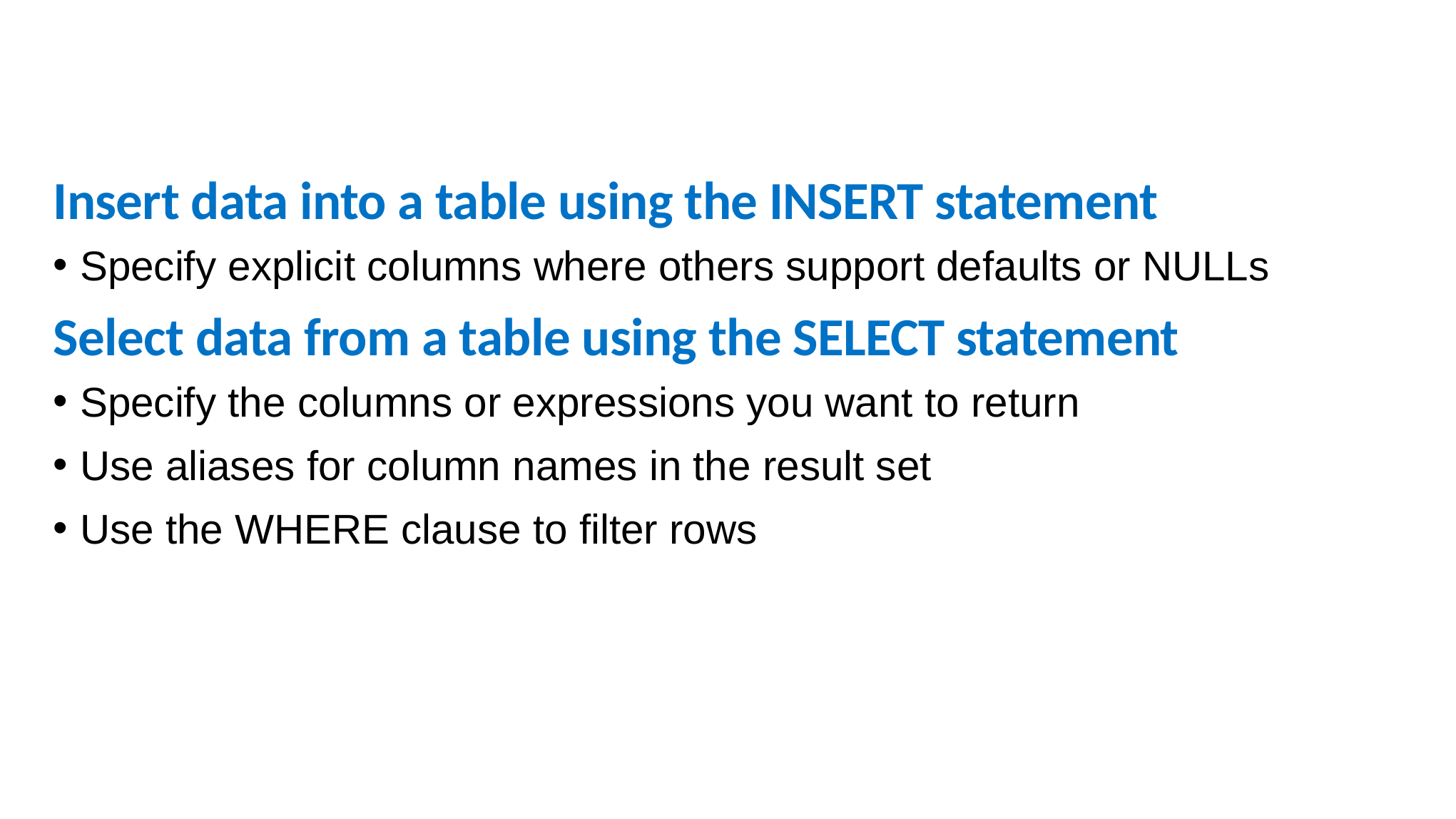

Insert data into a table using the INSERT statement
Specify explicit columns where others support defaults or NULLs
Select data from a table using the SELECT statement
Specify the columns or expressions you want to return
Use aliases for column names in the result set
Use the WHERE clause to filter rows